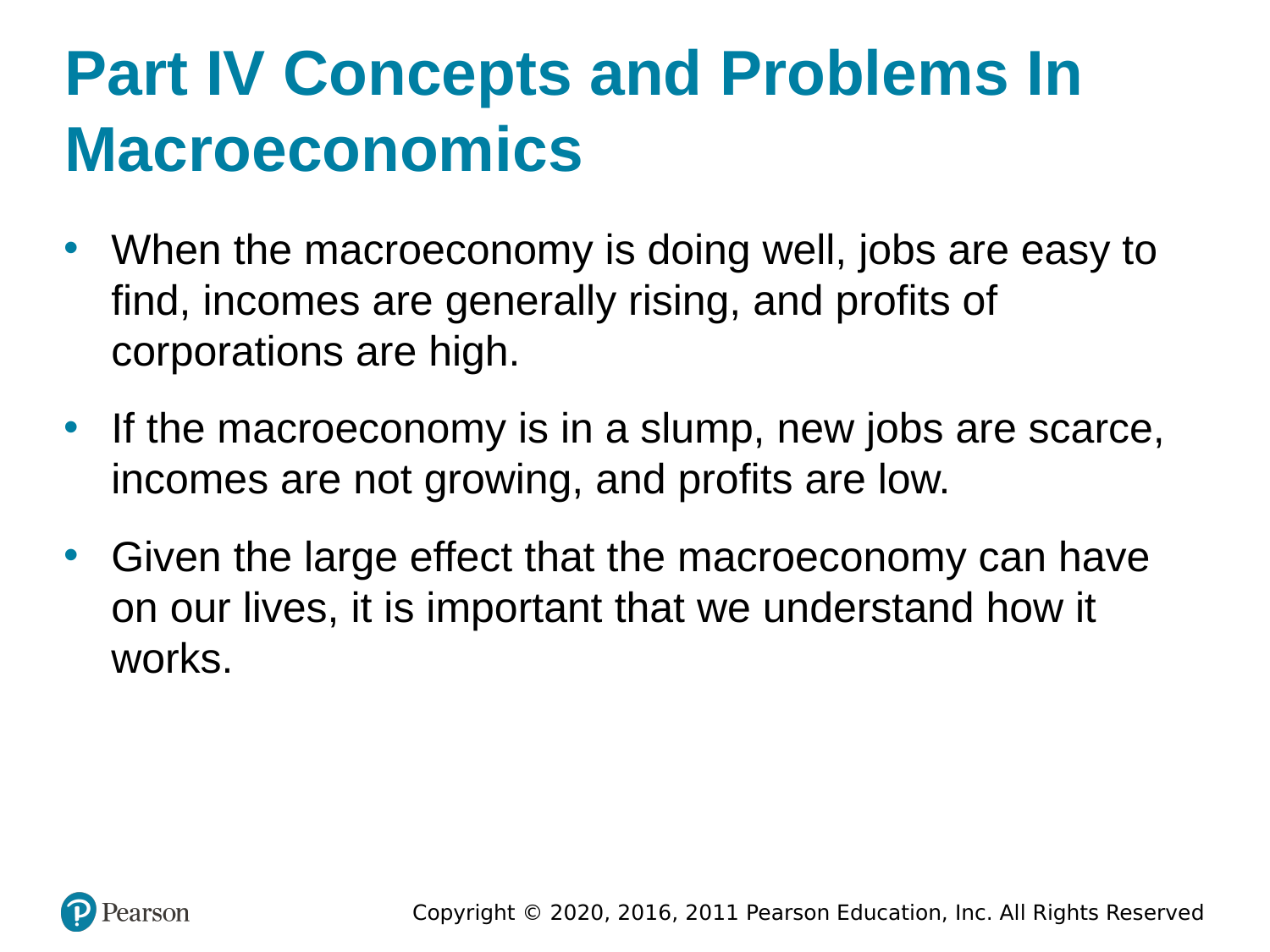

# Part IV Concepts and Problems In Macroeconomics
When the macroeconomy is doing well, jobs are easy to find, incomes are generally rising, and profits of corporations are high.
If the macroeconomy is in a slump, new jobs are scarce, incomes are not growing, and profits are low.
Given the large effect that the macroeconomy can have on our lives, it is important that we understand how it works.